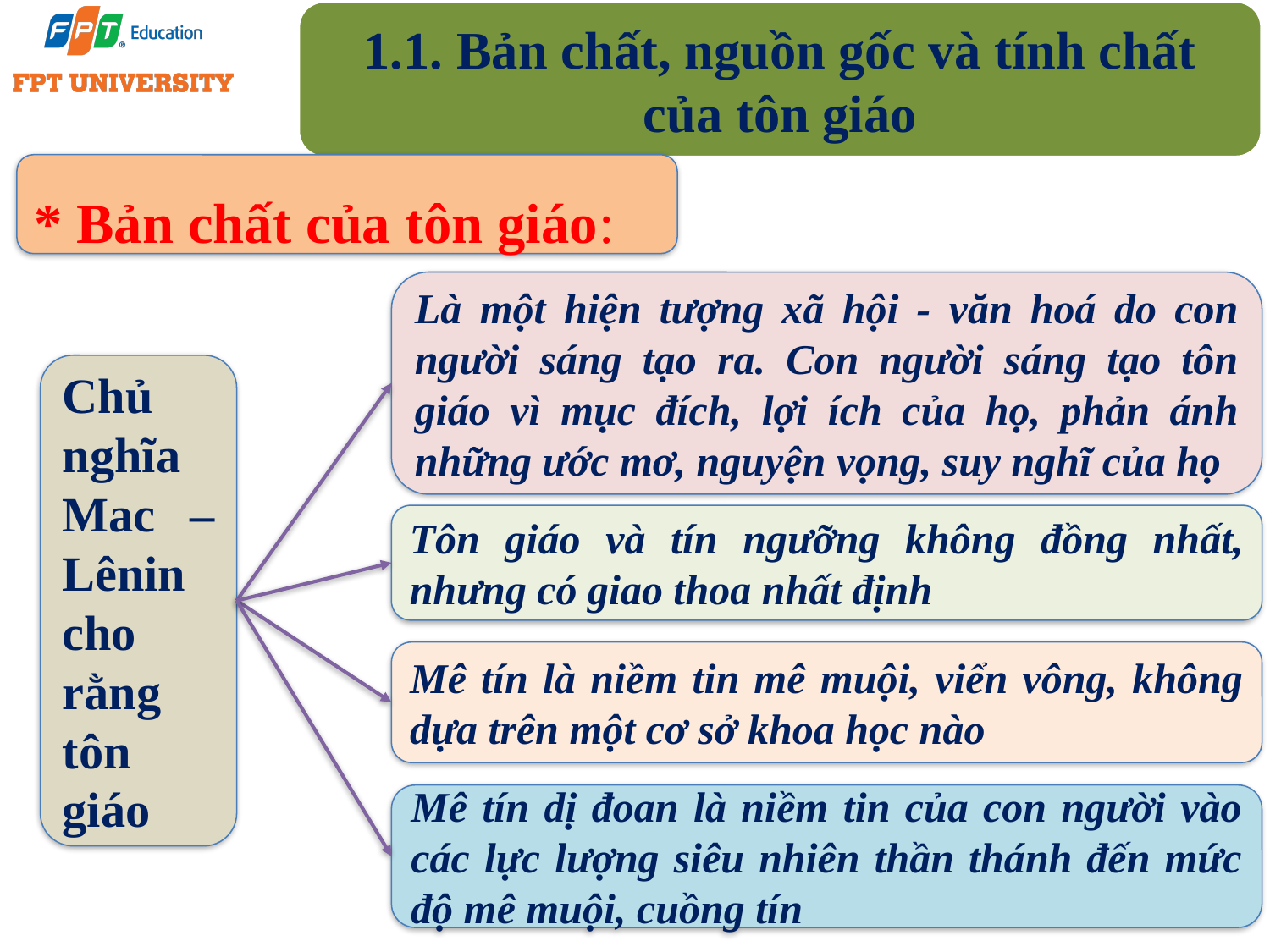

1.1. Bản chất, nguồn gốc và tính chất của tôn giáo
* Bản chất của tôn giáo:
Là một hiện tượng xã hội - văn hoá do con người sáng tạo ra. Con người sáng tạo tôn giáo vì mục đích, lợi ích của họ, phản ánh những ước mơ, nguyện vọng, suy nghĩ của họ
Chủ nghĩa Mac – Lênin cho rằng tôn giáo
Tôn giáo và tín ngưỡng không đồng nhất, nhưng có giao thoa nhất định
Mê tín là niềm tin mê muội, viển vông, không dựa trên một cơ sở khoa học nào
Mê tín dị đoan là niềm tin của con người vào các lực lượng siêu nhiên thần thánh đến mức độ mê muội, cuồng tín